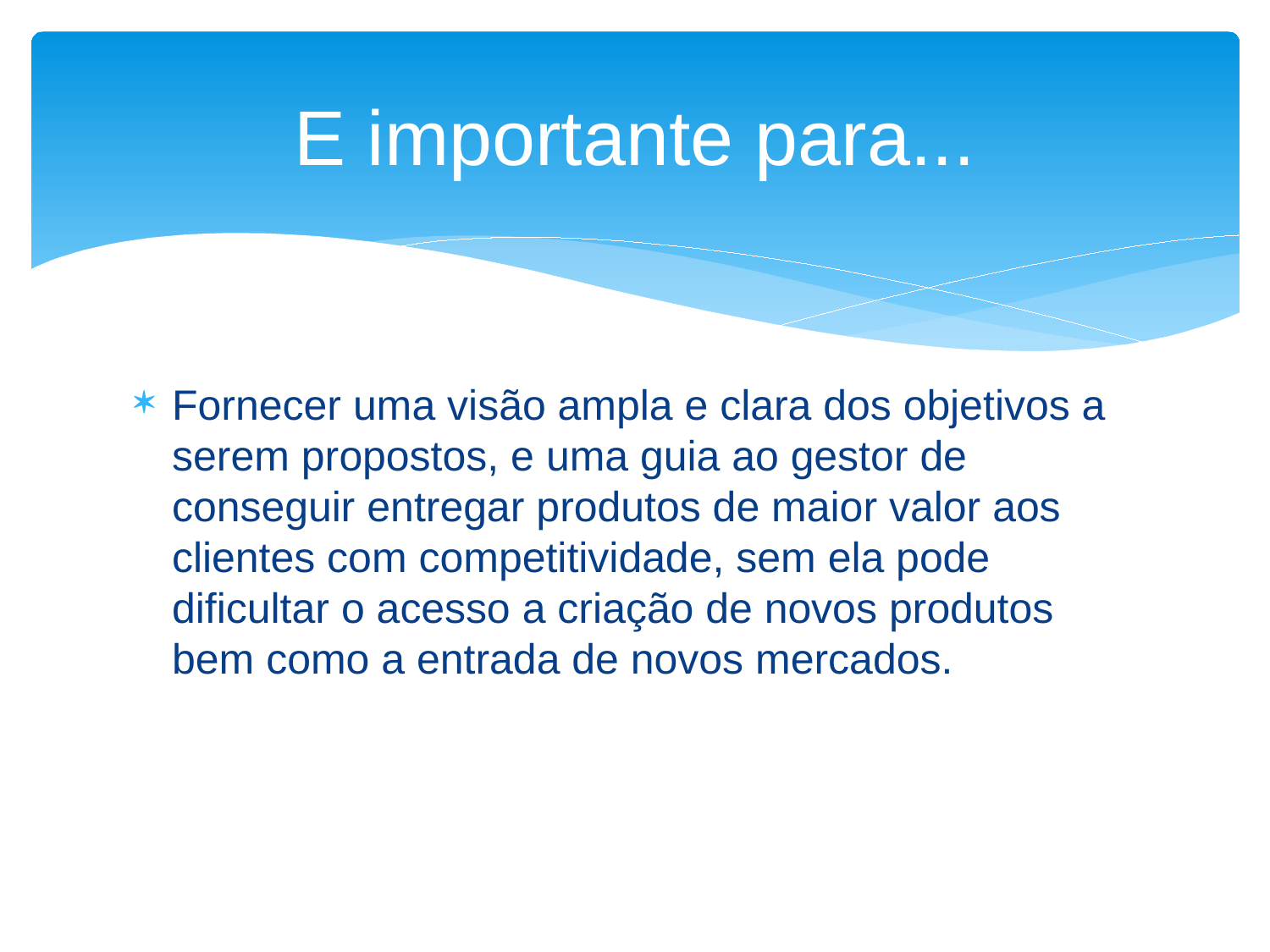

# E importante para...
Fornecer uma visão ampla e clara dos objetivos a serem propostos, e uma guia ao gestor de conseguir entregar produtos de maior valor aos clientes com competitividade, sem ela pode dificultar o acesso a criação de novos produtos bem como a entrada de novos mercados.